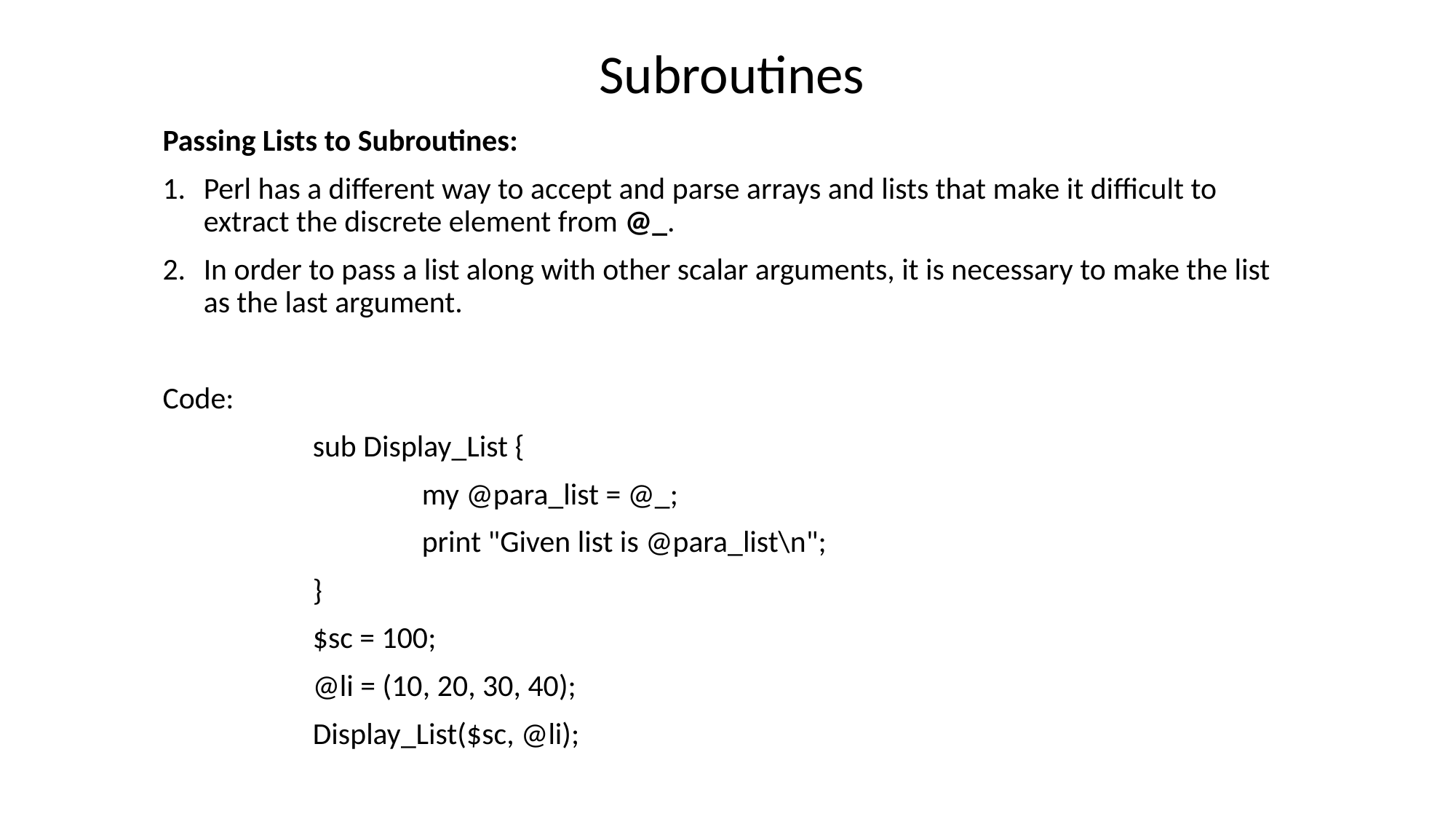

# Subroutines
Passing Lists to Subroutines:
Perl has a different way to accept and parse arrays and lists that make it difficult to extract the discrete element from @_.
In order to pass a list along with other scalar arguments, it is necessary to make the list as the last argument.

Code:
		sub Display_List {
  			my @para_list = @_;
   			print "Given list is @para_list\n";
		}
		$sc = 100;
		@li = (10, 20, 30, 40);
		Display_List($sc, @li);